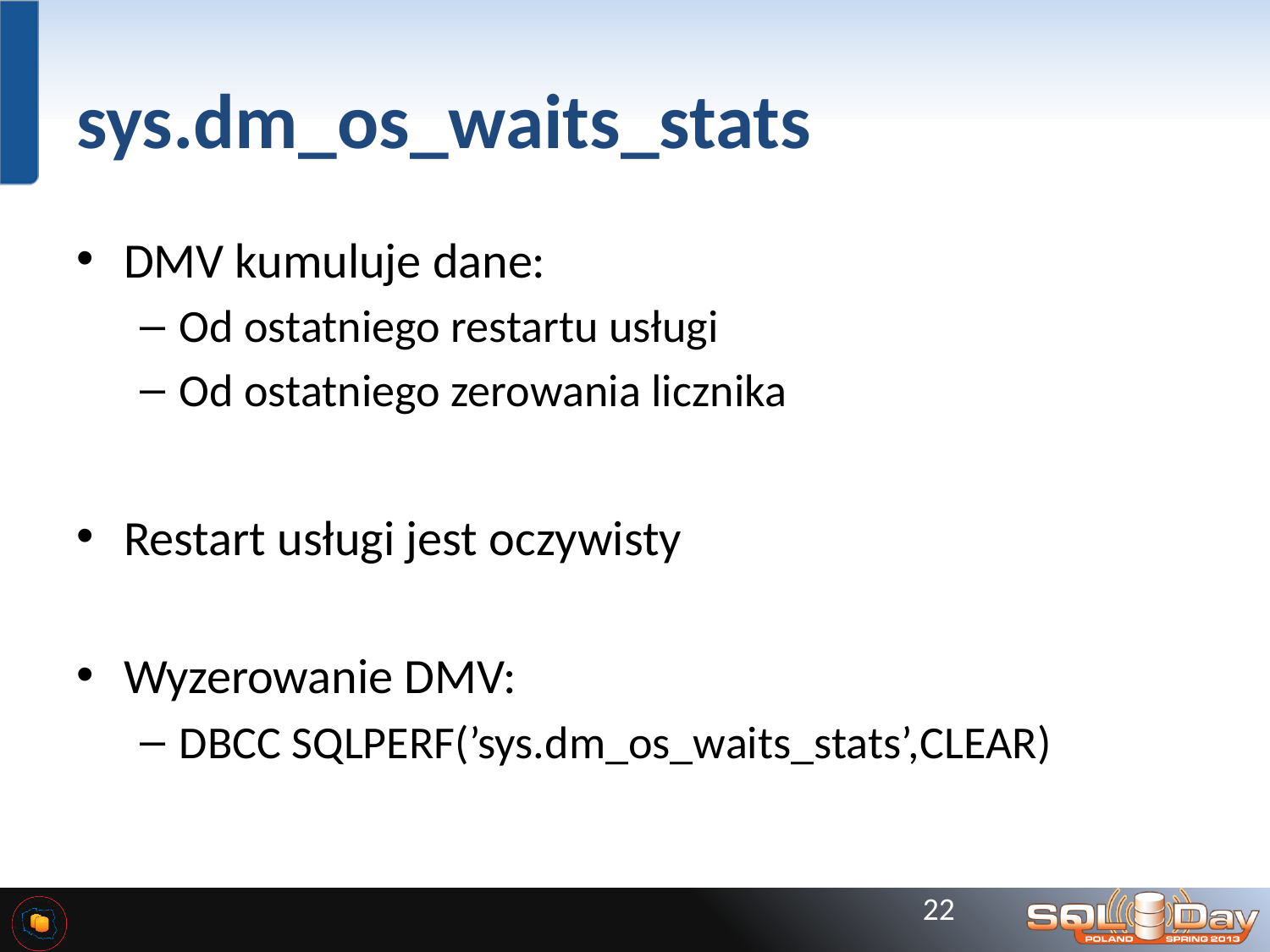

# sys.dm_os_waits_stats
DMV kumuluje dane:
Od ostatniego restartu usługi
Od ostatniego zerowania licznika

Restart usługi jest oczywisty

Wyzerowanie DMV:
DBCC SQLPERF(’sys.dm_os_waits_stats’,CLEAR)
22